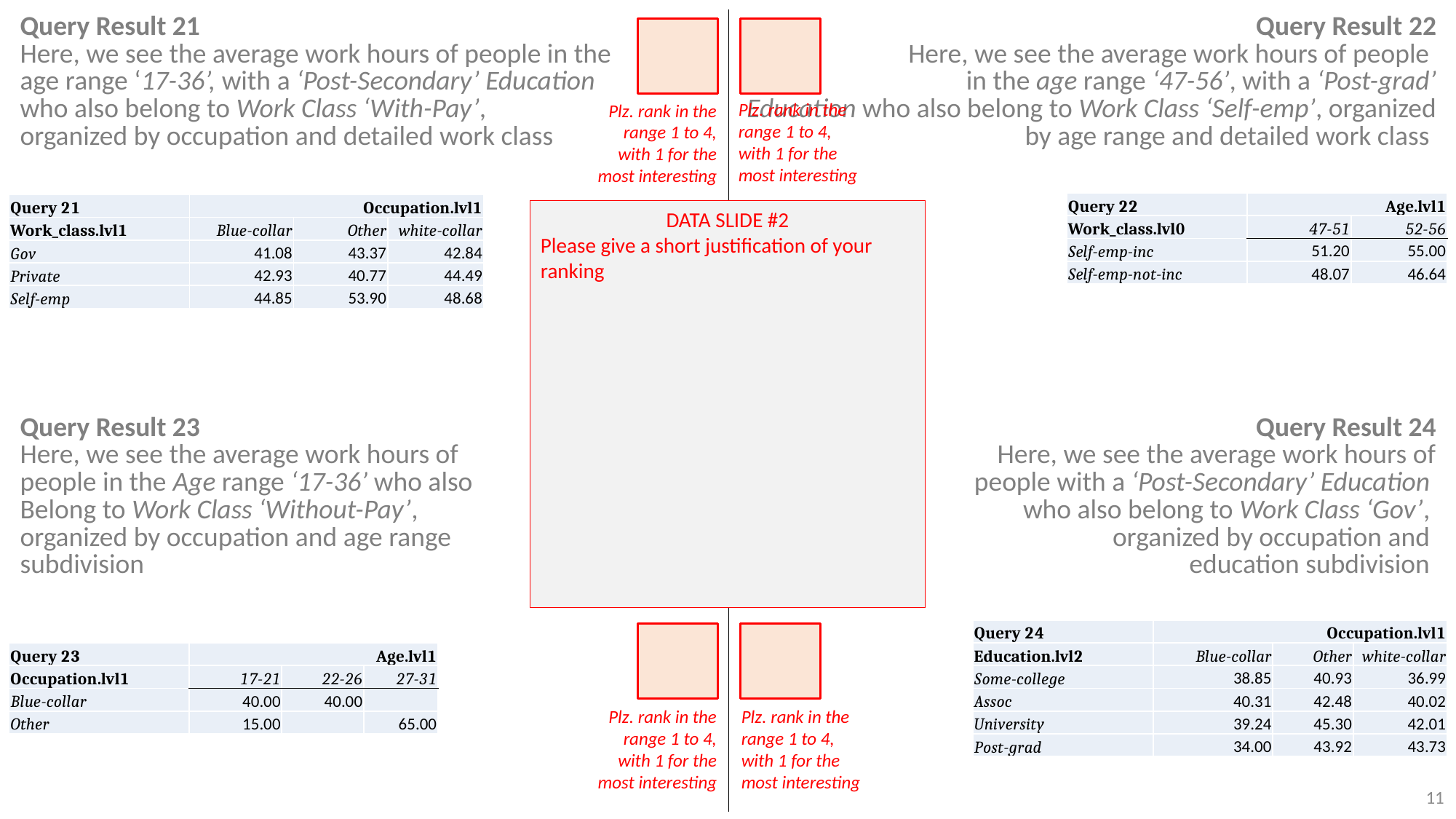

| Query Result 21 Here, we see the average work hours of people in the age range ‘17-36’, with a ‘Post-Secondary’ Education who also belong to Work Class ‘With-Pay’, organized by occupation and detailed work class | Query Result 22 Here, we see the average work hours of people in the age range ‘47-56’, with a ‘Post-grad’ Education who also belong to Work Class ‘Self-emp’, organized by age range and detailed work class |
| --- | --- |
| Query Result 23 Here, we see the average work hours of people in the Age range ‘17-36’ who also Belong to Work Class ‘Without-Pay’, organized by occupation and age range subdivision | Query Result 24 Here, we see the average work hours of people with a ‘Post-Secondary’ Education who also belong to Work Class ‘Gov’, organized by occupation and education subdivision |
|  |  |

Plz. rank in the range 1 to 4, with 1 for the most interesting
Plz. rank in the range 1 to 4, with 1 for the most interesting
| Query 22 | Age.lvl1 |  |
| --- | --- | --- |
| Work\_class.lvl0 | 47-51 | 52-56 |
| Self-emp-inc | 51.20 | 55.00 |
| Self-emp-not-inc | 48.07 | 46.64 |
| Query 21 | Occupation.lvl1 |  |  |
| --- | --- | --- | --- |
| Work\_class.lvl1 | Blue-collar | Other | white-collar |
| Gov | 41.08 | 43.37 | 42.84 |
| Private | 42.93 | 40.77 | 44.49 |
| Self-emp | 44.85 | 53.90 | 48.68 |
DATA SLIDE #2
Please give a short justification of your ranking
| Query 24 | Occupation.lvl1 |  |  |
| --- | --- | --- | --- |
| Education.lvl2 | Blue-collar | Other | white-collar |
| Some-college | 38.85 | 40.93 | 36.99 |
| Assoc | 40.31 | 42.48 | 40.02 |
| University | 39.24 | 45.30 | 42.01 |
| Post-grad | 34.00 | 43.92 | 43.73 |

| Query 23 | Age.lvl1 |  |  |
| --- | --- | --- | --- |
| Occupation.lvl1 | 17-21 | 22-26 | 27-31 |
| Blue-collar | 40.00 | 40.00 |  |
| Other | 15.00 |  | 65.00 |
Plz. rank in the range 1 to 4, with 1 for the most interesting
Plz. rank in the range 1 to 4, with 1 for the most interesting
11